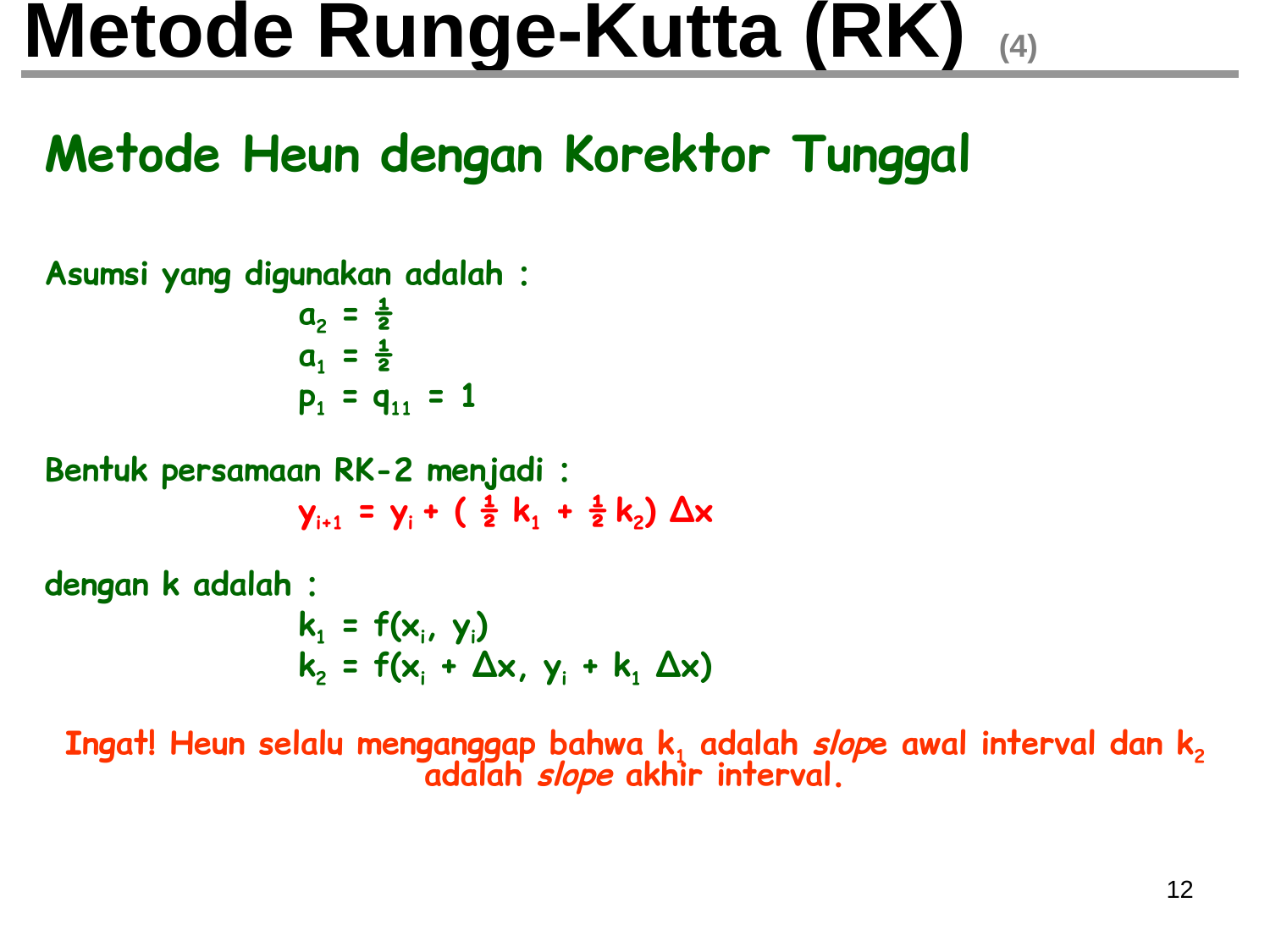

# Metode Runge-Kutta (RK)    (4)
Metode Heun dengan Korektor Tunggal

Asumsi yang digunakan adalah :
		a2 = ½
		a1 = ½
		p1 = q11 = 1

Bentuk persamaan RK-2 menjadi :
		yi+1 = yi + ( ½ k1 + ½ k2) ∆x

dengan k adalah :
		k1 = f(xi, yi)
		k2 = f(xi + ∆x, yi + k1 ∆x)

Ingat! Heun selalu menganggap bahwa k1 adalah slope awal interval dan k2 adalah slope akhir interval.
12